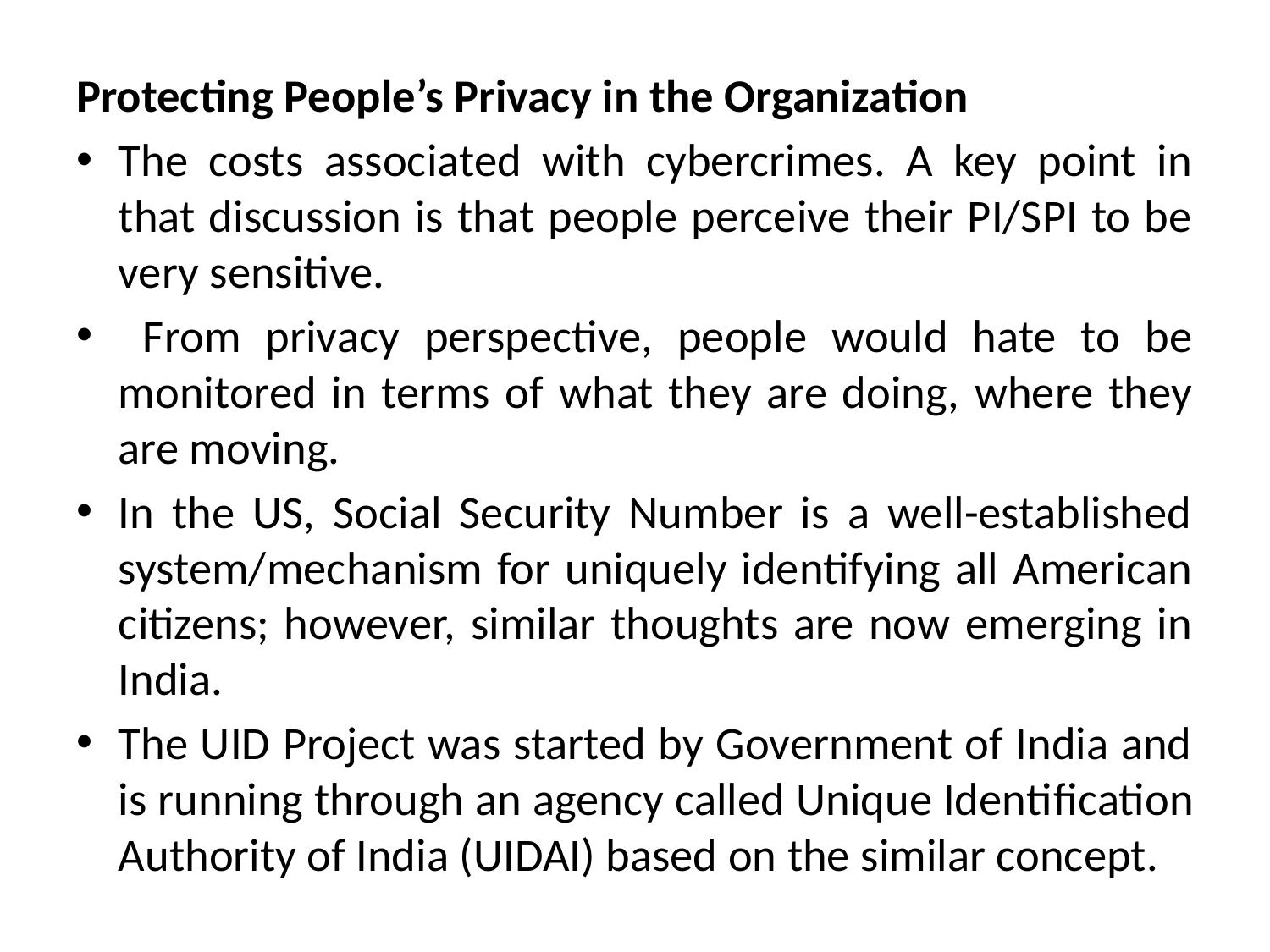

Protecting People’s Privacy in the Organization
The costs associated with cybercrimes. A key point in that discussion is that people perceive their PI/SPI to be very sensitive.
 From privacy perspective, people would hate to be monitored in terms of what they are doing, where they are moving.
In the US, Social Security Number is a well-established system/mechanism for uniquely identifying all American citizens; however, similar thoughts are now emerging in India.
The UID Project was started by Government of India and is running through an agency called Unique Identiﬁcation Authority of India (UIDAI) based on the similar concept.